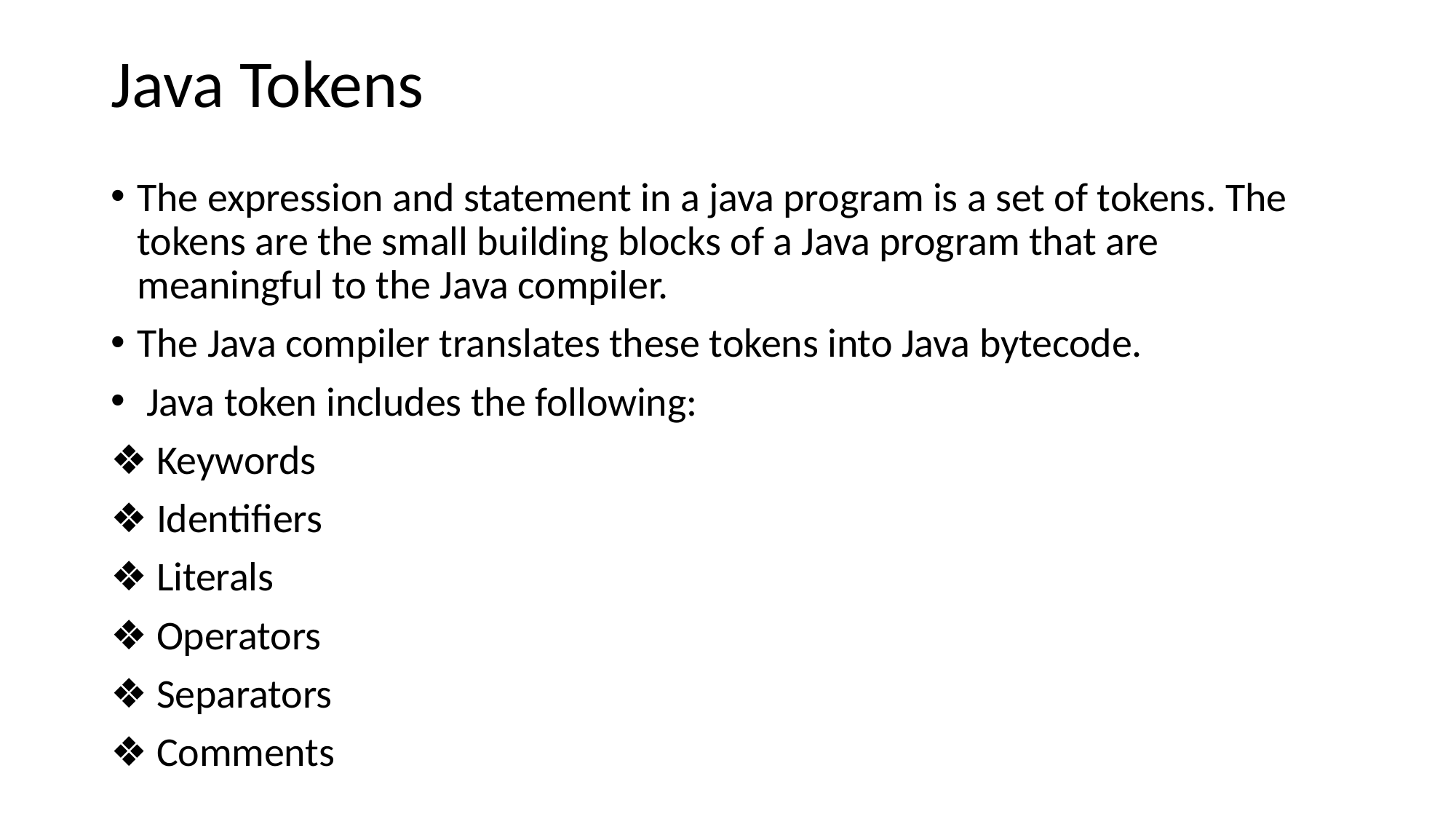

# Java Tokens
The expression and statement in a java program is a set of tokens. The tokens are the small building blocks of a Java program that are meaningful to the Java compiler.
The Java compiler translates these tokens into Java bytecode.
 Java token includes the following:
❖ Keywords
❖ Identifiers
❖ Literals
❖ Operators
❖ Separators
❖ Comments